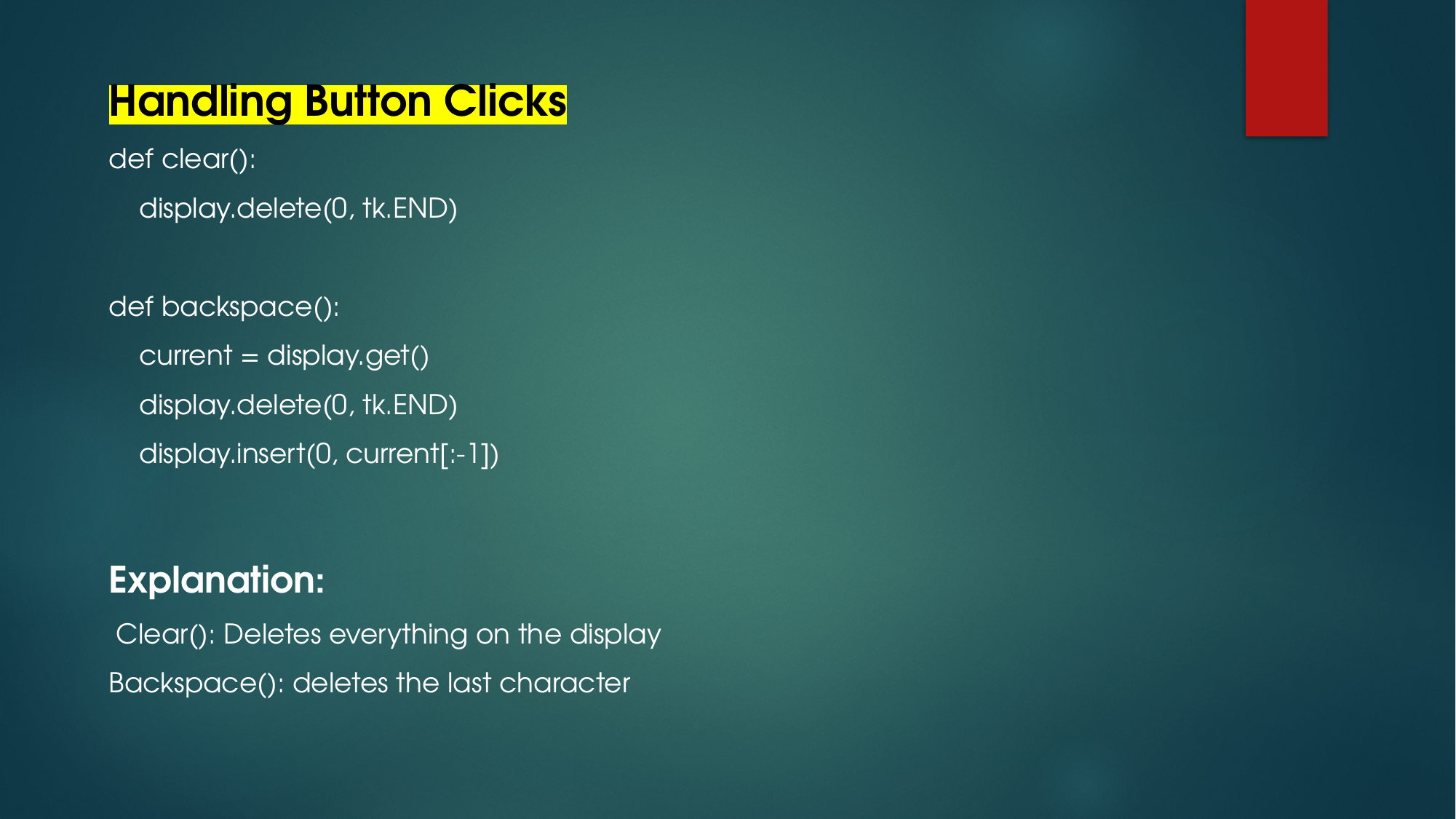

Handling Button Clicks
def clear():
    display.delete(0, tk.END)

def backspace():
    current = display.get()
    display.delete(0, tk.END)
    display.insert(0, current[:-1])

Explanation:
 Clear(): Deletes everything on the display
Backspace(): deletes the last character